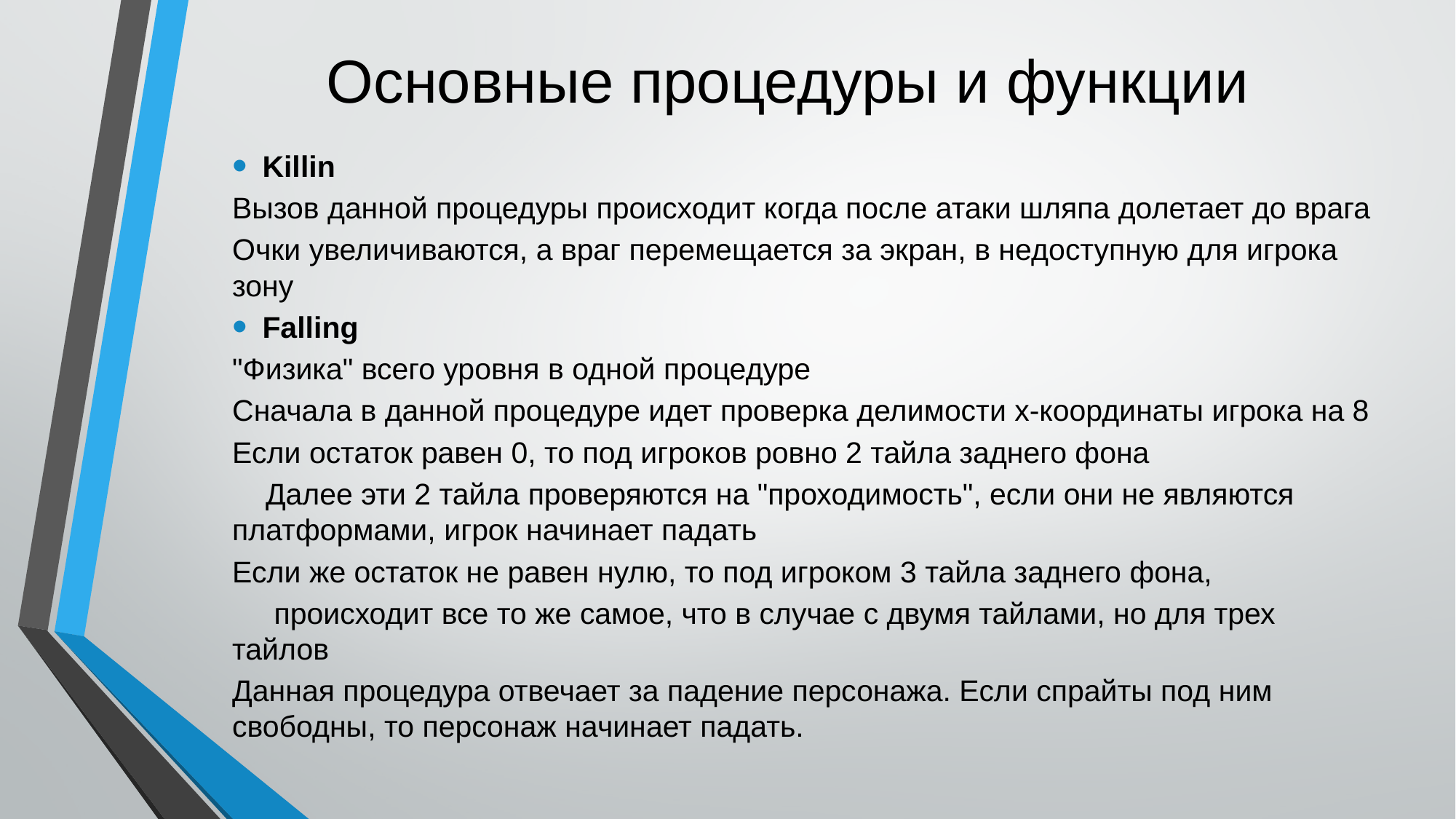

# Основные процедуры и функции
Killin
Вызов данной процедуры происходит когда после атаки шляпа долетает до врага
Очки увеличиваются, а враг перемещается за экран, в недоступную для игрока зону
Falling
"Физика" всего уровня в одной процедуре
Сначала в данной процедуре идет проверка делимости х-координаты игрока на 8
Если остаток равен 0, то под игроков ровно 2 тайла заднего фона
    Далее эти 2 тайла проверяются на "проходимость", если они не являются платформами, игрок начинает падать
Если же остаток не равен нулю, то под игроком 3 тайла заднего фона,
     происходит все то же самое, что в случае с двумя тайлами, но для трех тайлов
Данная процедура отвечает за падение персонажа. Если спрайты под ним свободны, то персонаж начинает падать.